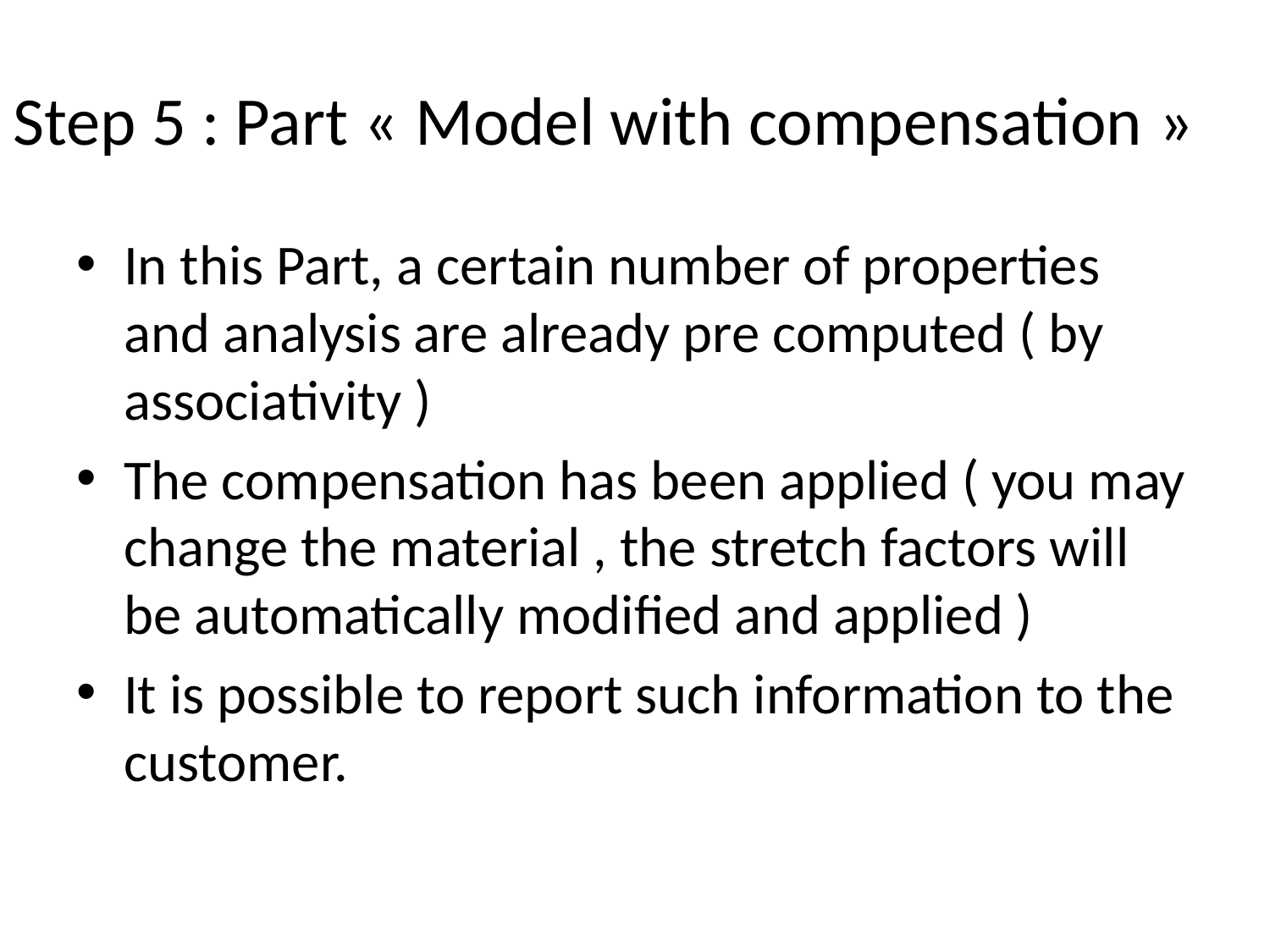

# Step 5 : Part « Model with compensation »
In this Part, a certain number of properties and analysis are already pre computed ( by associativity )
The compensation has been applied ( you may change the material , the stretch factors will be automatically modified and applied )
It is possible to report such information to the customer.